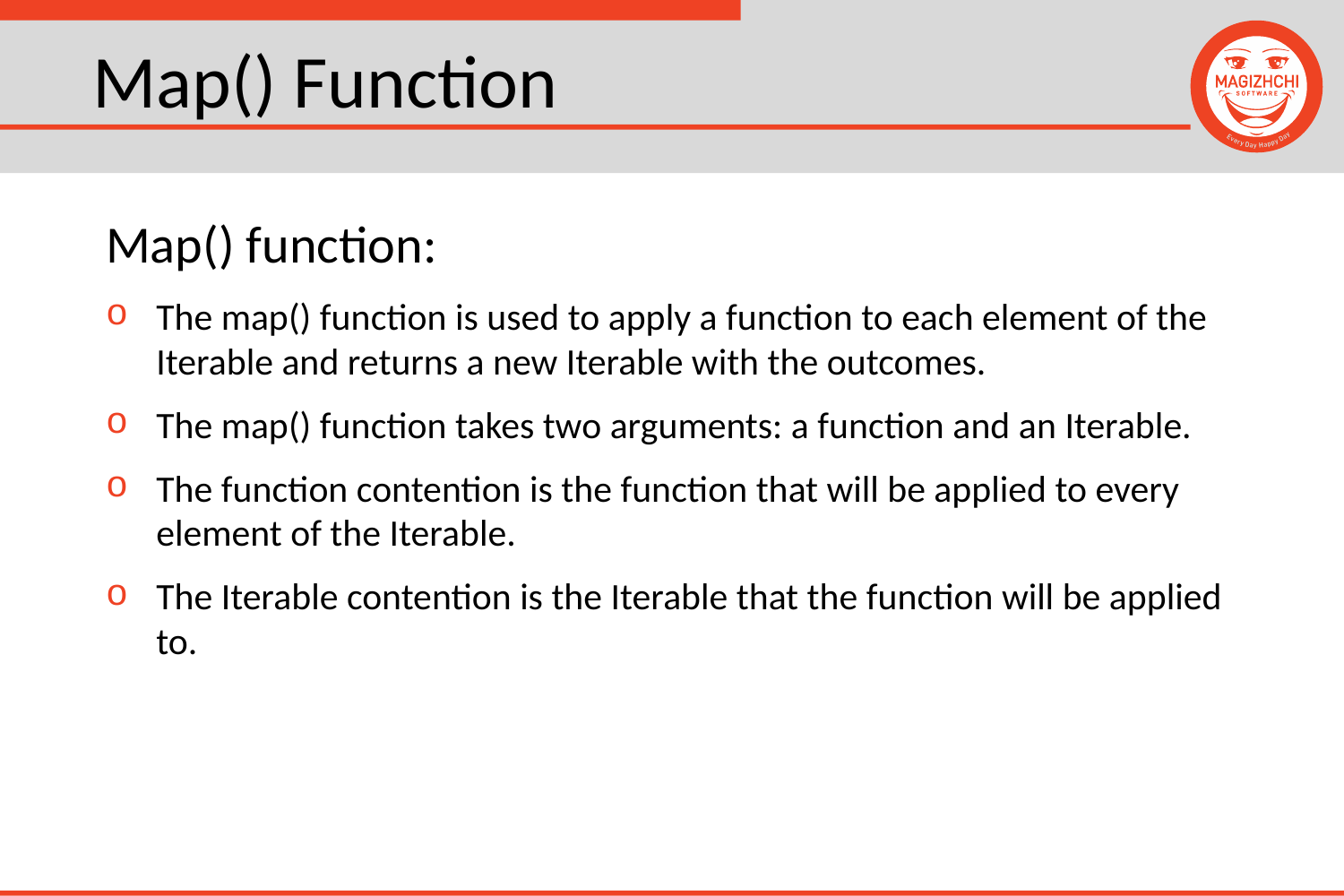

# Map() Function
Map() function:
The map() function is used to apply a function to each element of the Iterable and returns a new Iterable with the outcomes.
The map() function takes two arguments: a function and an Iterable.
The function contention is the function that will be applied to every element of the Iterable.
The Iterable contention is the Iterable that the function will be applied to.